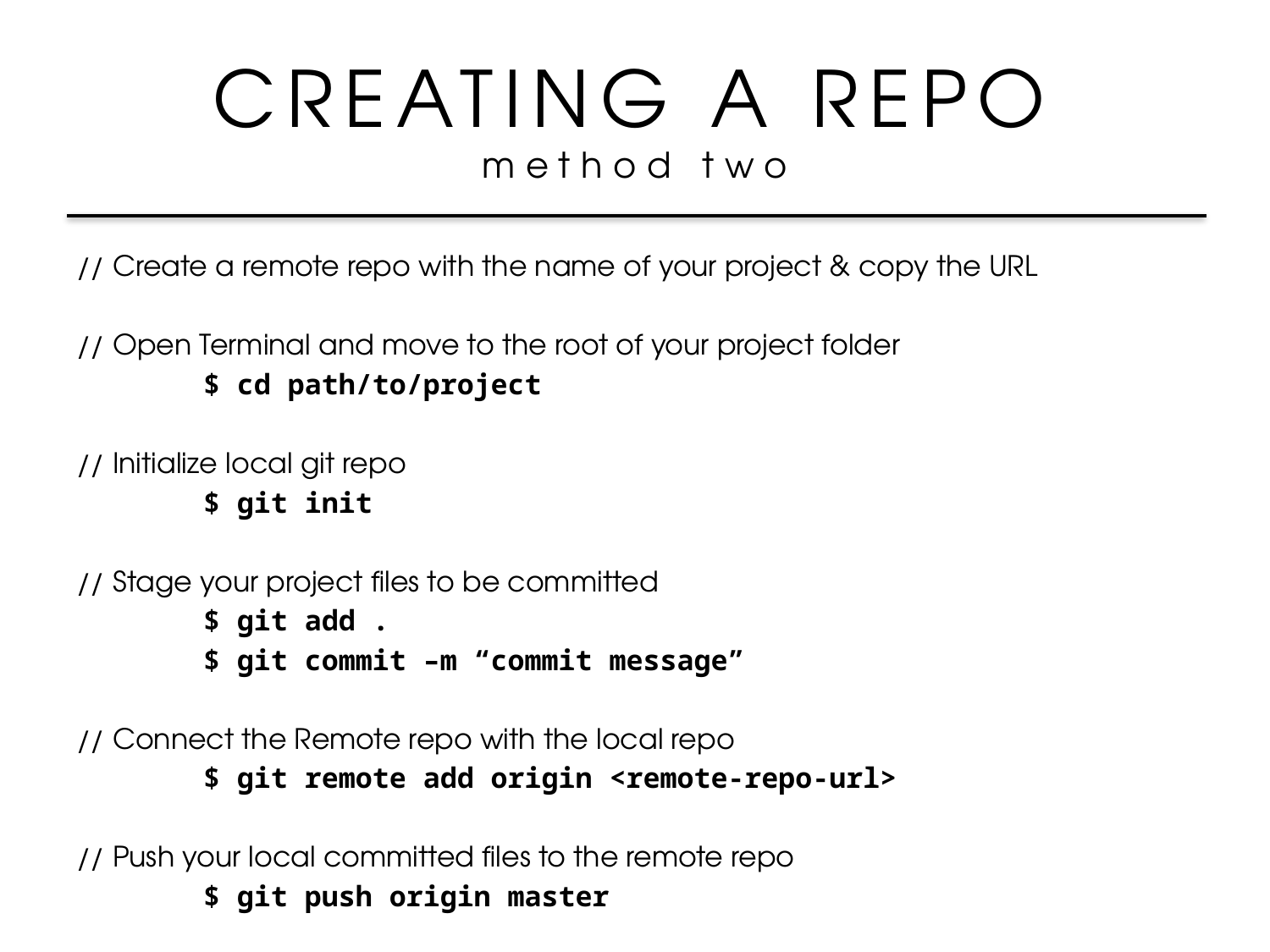

CREATING A REPO
method two
// Create a remote repo with the name of your project & copy the URL

// Open Terminal and move to the root of your project folder
	$ cd path/to/project

// Initialize local git repo
	$ git init

// Stage your project files to be committed
	$ git add .
	$ git commit –m “commit message”

// Connect the Remote repo with the local repo
	$ git remote add origin <remote-repo-url>

// Push your local committed files to the remote repo
	$ git push origin master